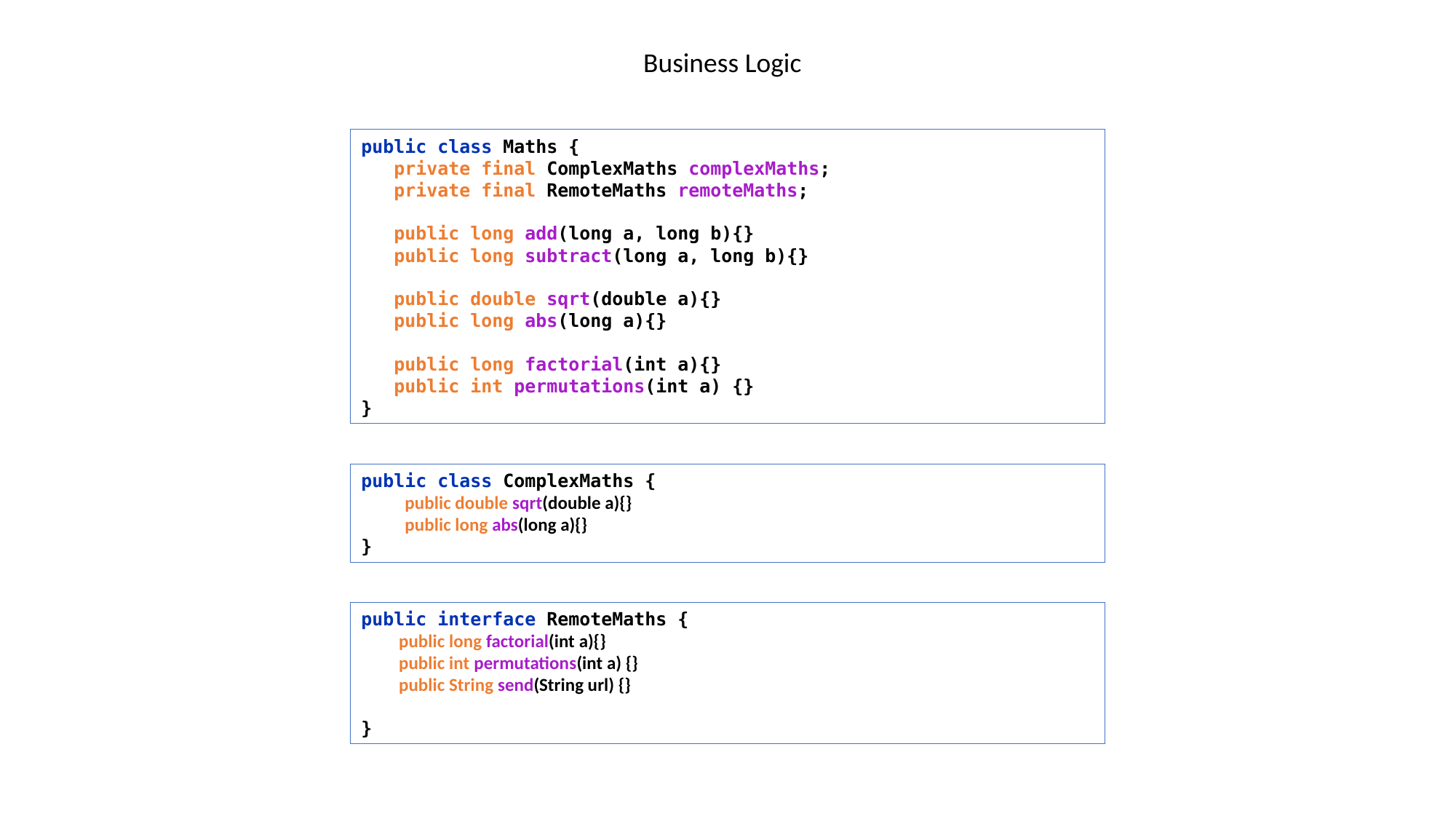

Business Logic
public class Maths {
   private final ComplexMaths complexMaths;
   private final RemoteMaths remoteMaths;

   public long add(long a, long b){}
   public long subtract(long a, long b){}

   public double sqrt(double a){}
   public long abs(long a){}

   public long factorial(int a){}
   public int permutations(int a) {} 
}
public class ComplexMaths {
    public double sqrt(double a){}
    public long abs(long a){}
}
public interface RemoteMaths {
         public long factorial(int a){}
         public int permutations(int a) {}
         public String send(String url) {}

}